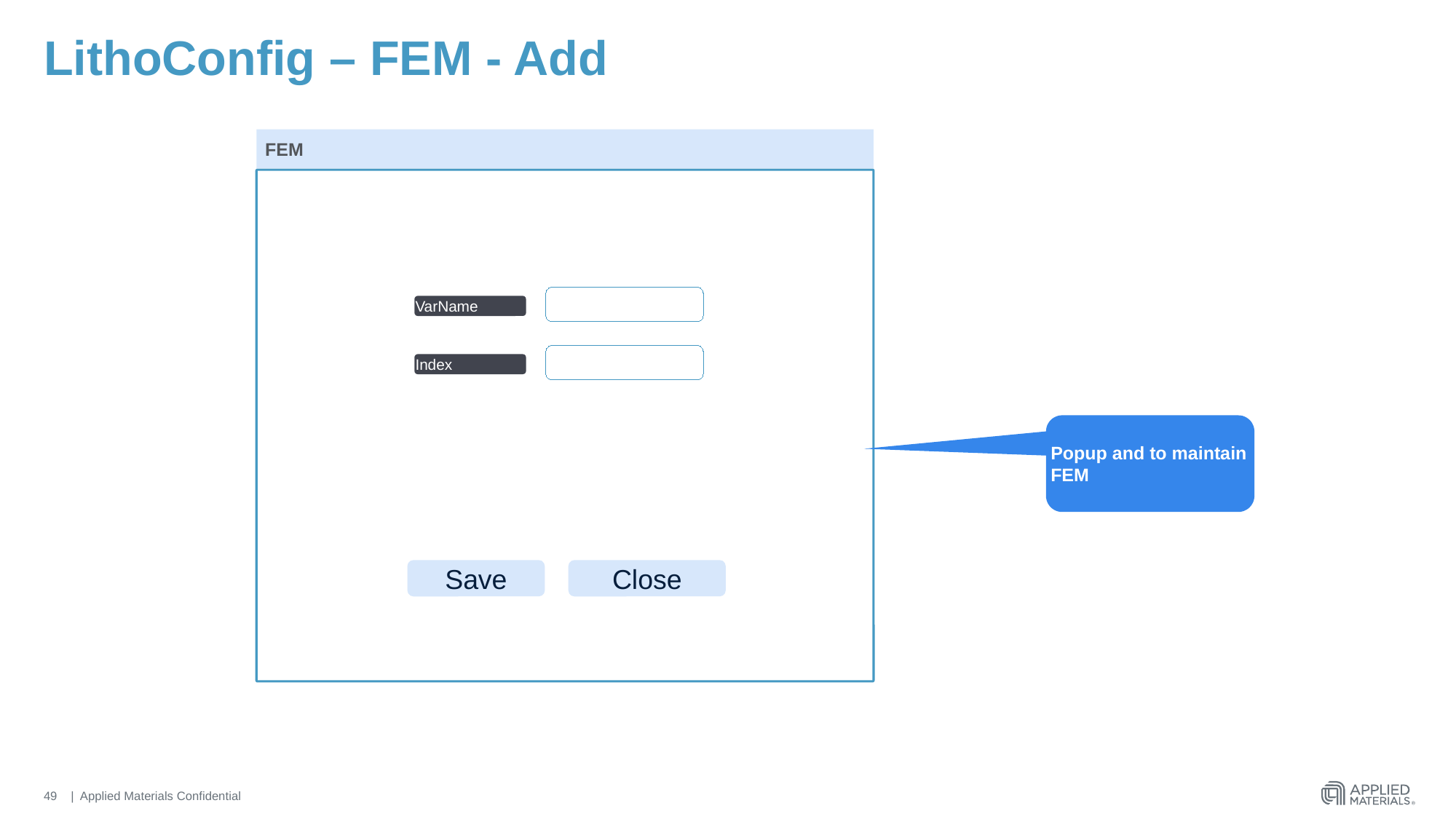

# LithoConfig – FEM - Add
FEM

VarName

Index

Popup and to maintain
FEM

Close
Save
49